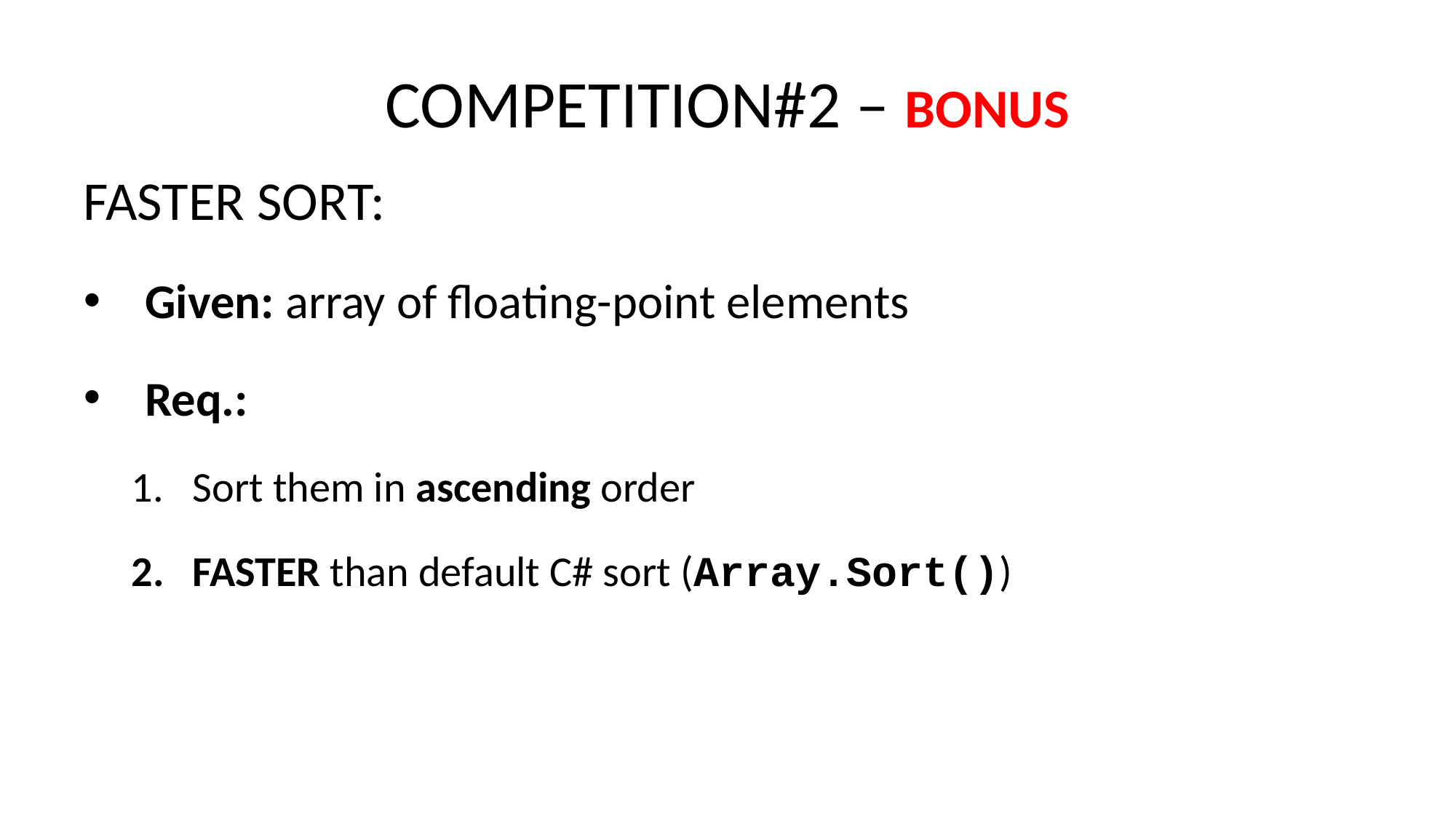

# COMPETITION#2 – BONUS
FASTER SORT:
Given: array of floating-point elements
Req.:
Sort them in ascending order
FASTER than default C# sort (Array.Sort())